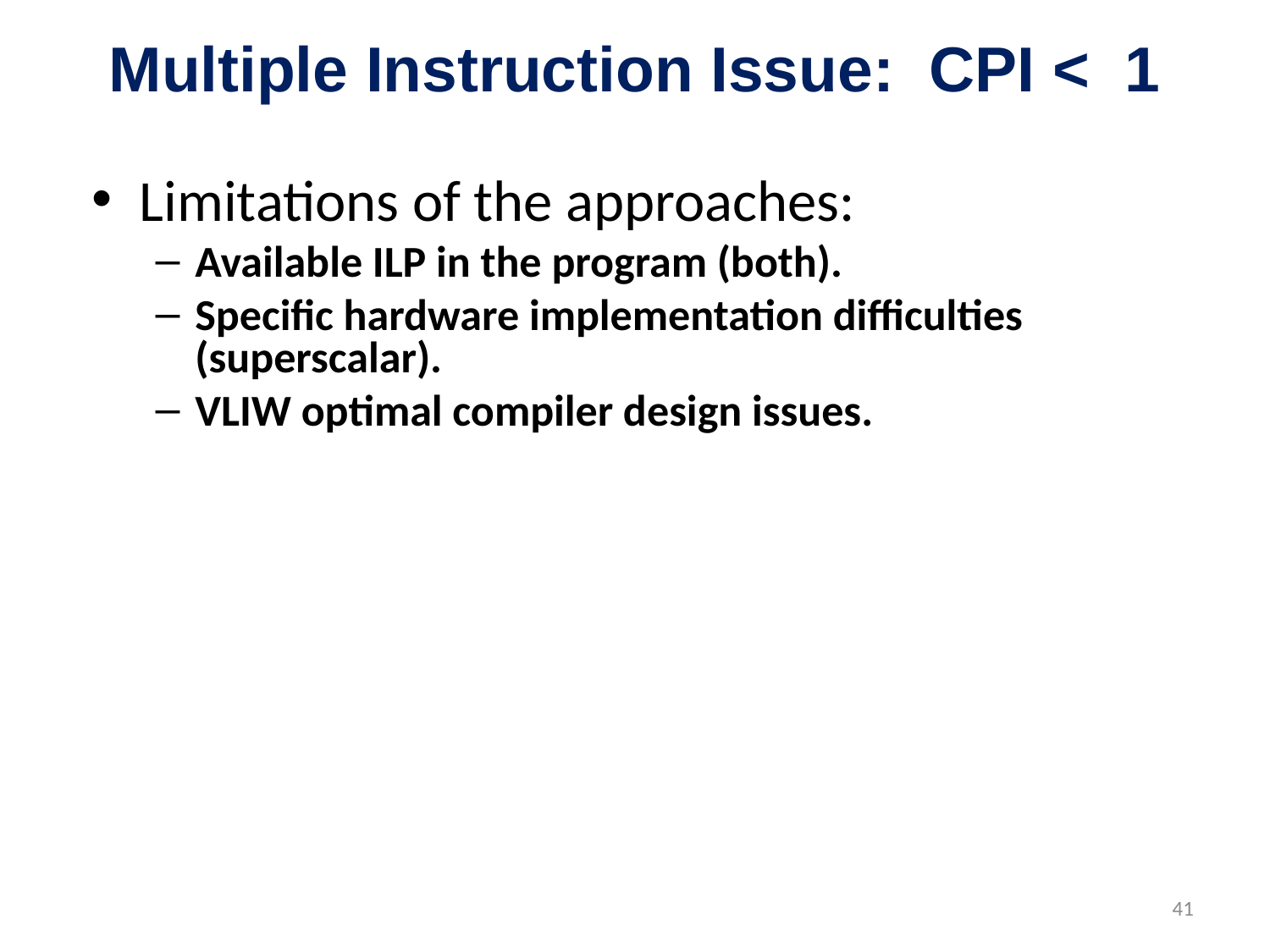

# Multiple Instruction Issue:  CPI <  1

Limitations of the approaches:
Available ILP in the program (both).
Specific hardware implementation difficulties (superscalar).
VLIW optimal compiler design issues.
41